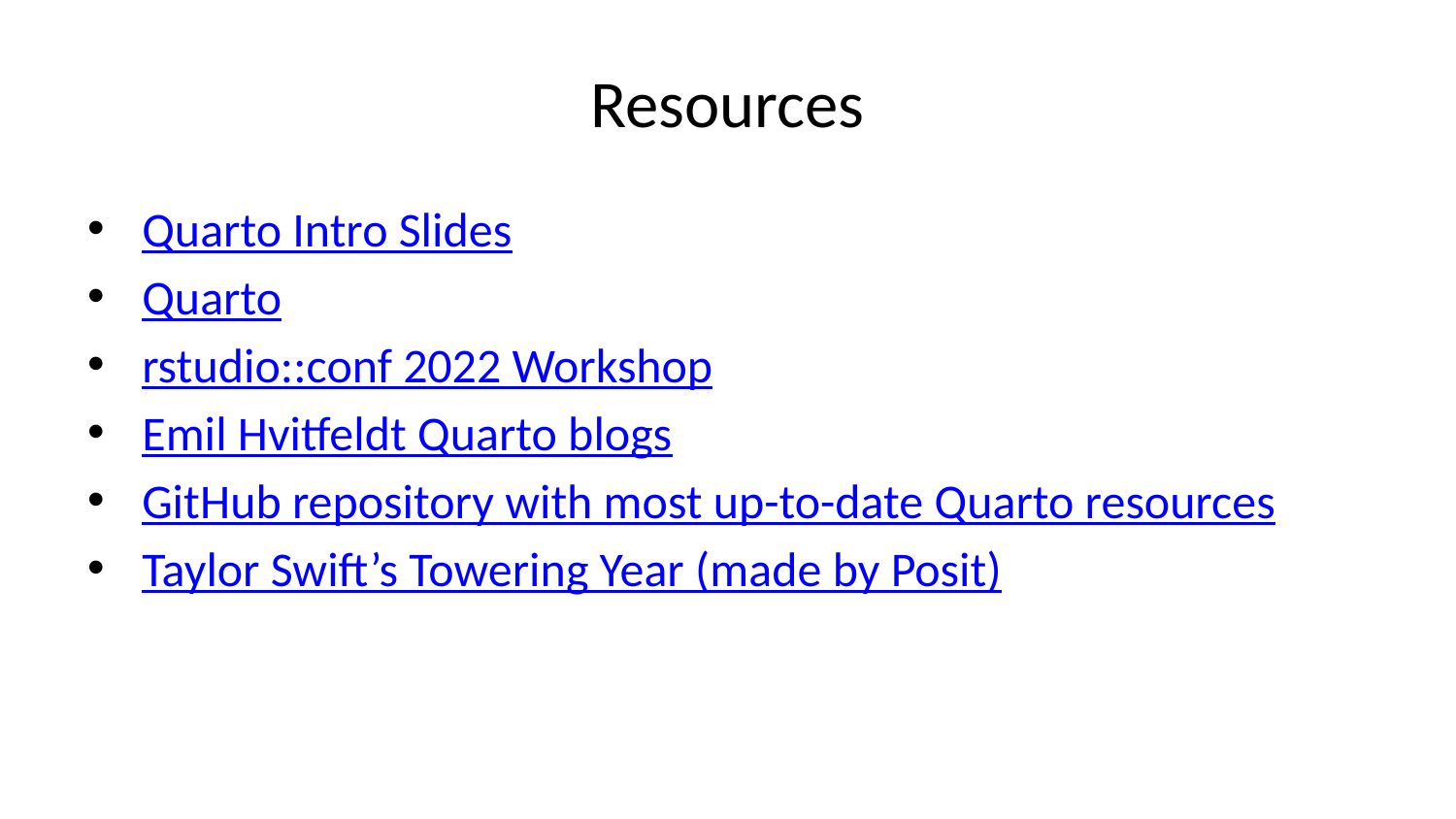

# Resources
Quarto Intro Slides
Quarto
rstudio::conf 2022 Workshop
Emil Hvitfeldt Quarto blogs
GitHub repository with most up-to-date Quarto resources
Taylor Swift’s Towering Year (made by Posit)